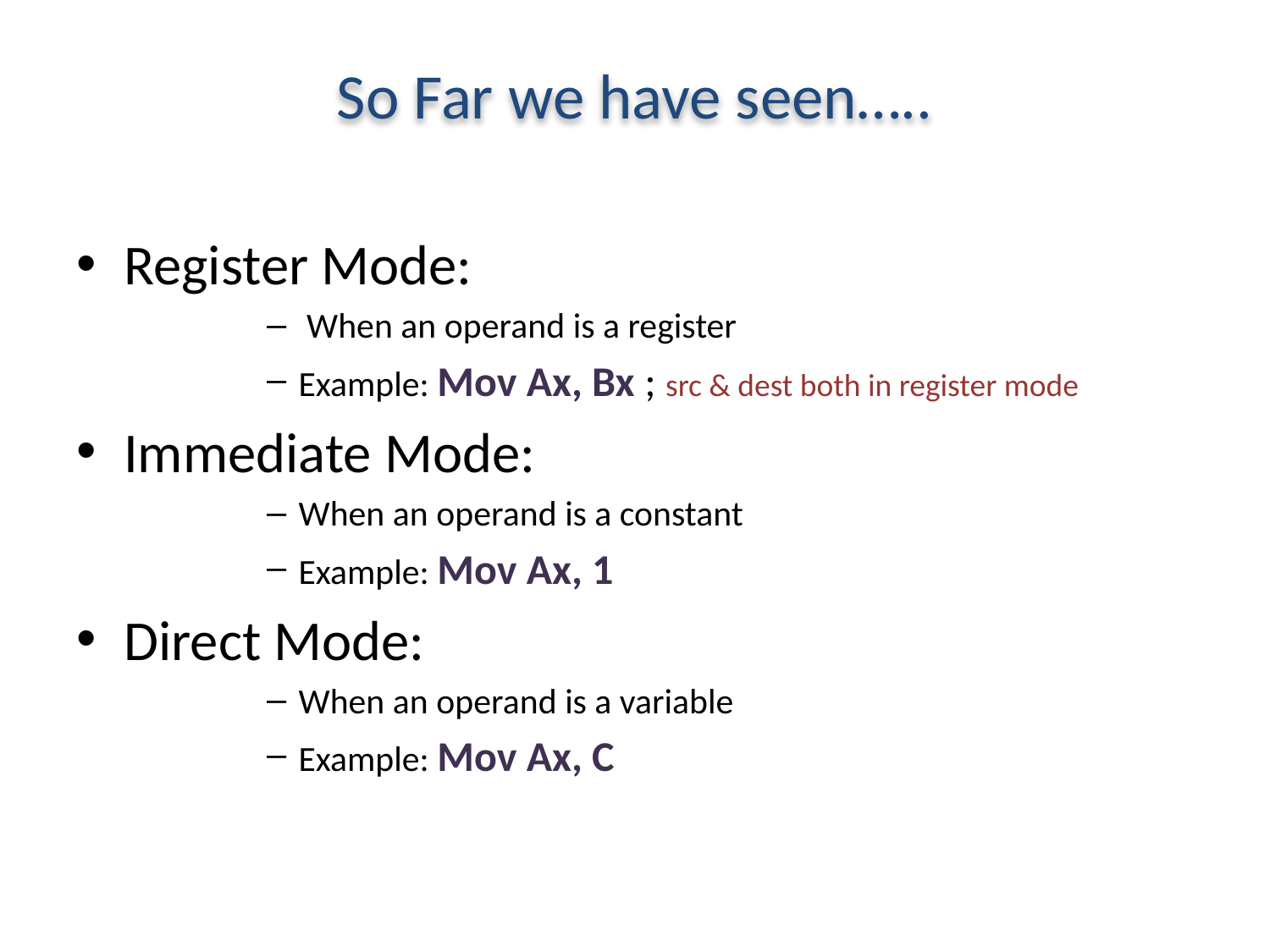

# So Far we have seen…..
Register Mode:
 When an operand is a register
Example: Mov Ax, Bx ; src & dest both in register mode
Immediate Mode:
When an operand is a constant
Example: Mov Ax, 1
Direct Mode:
When an operand is a variable
Example: Mov Ax, C